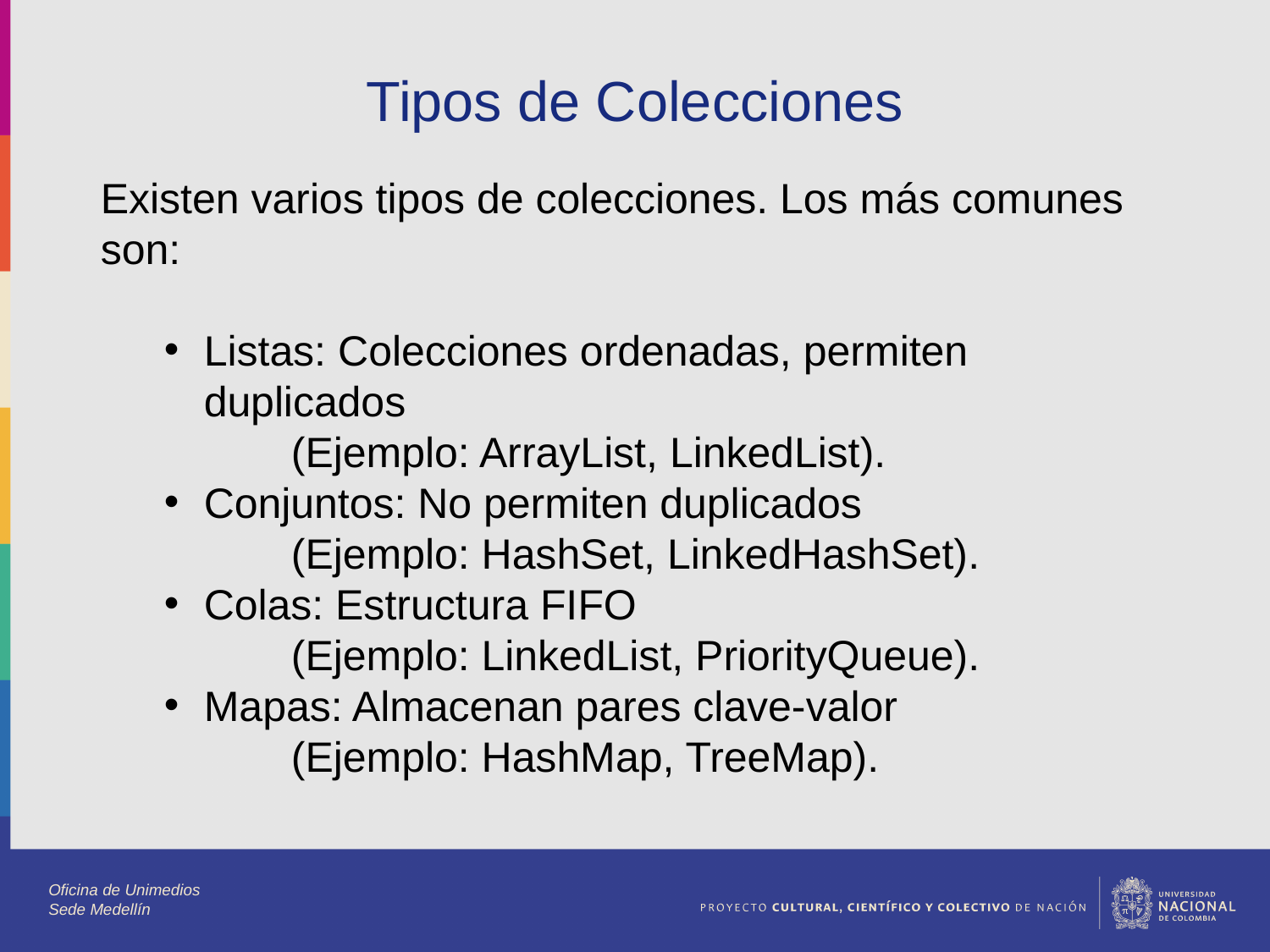

Tipos de Colecciones
Existen varios tipos de colecciones. Los más comunes son:

Listas: Colecciones ordenadas, permiten duplicados
	(Ejemplo: ArrayList, LinkedList).
Conjuntos: No permiten duplicados
	(Ejemplo: HashSet, LinkedHashSet).
Colas: Estructura FIFO
	(Ejemplo: LinkedList, PriorityQueue).
Mapas: Almacenan pares clave-valor
	(Ejemplo: HashMap, TreeMap).
Oficina de Unimedios
Sede Medellín